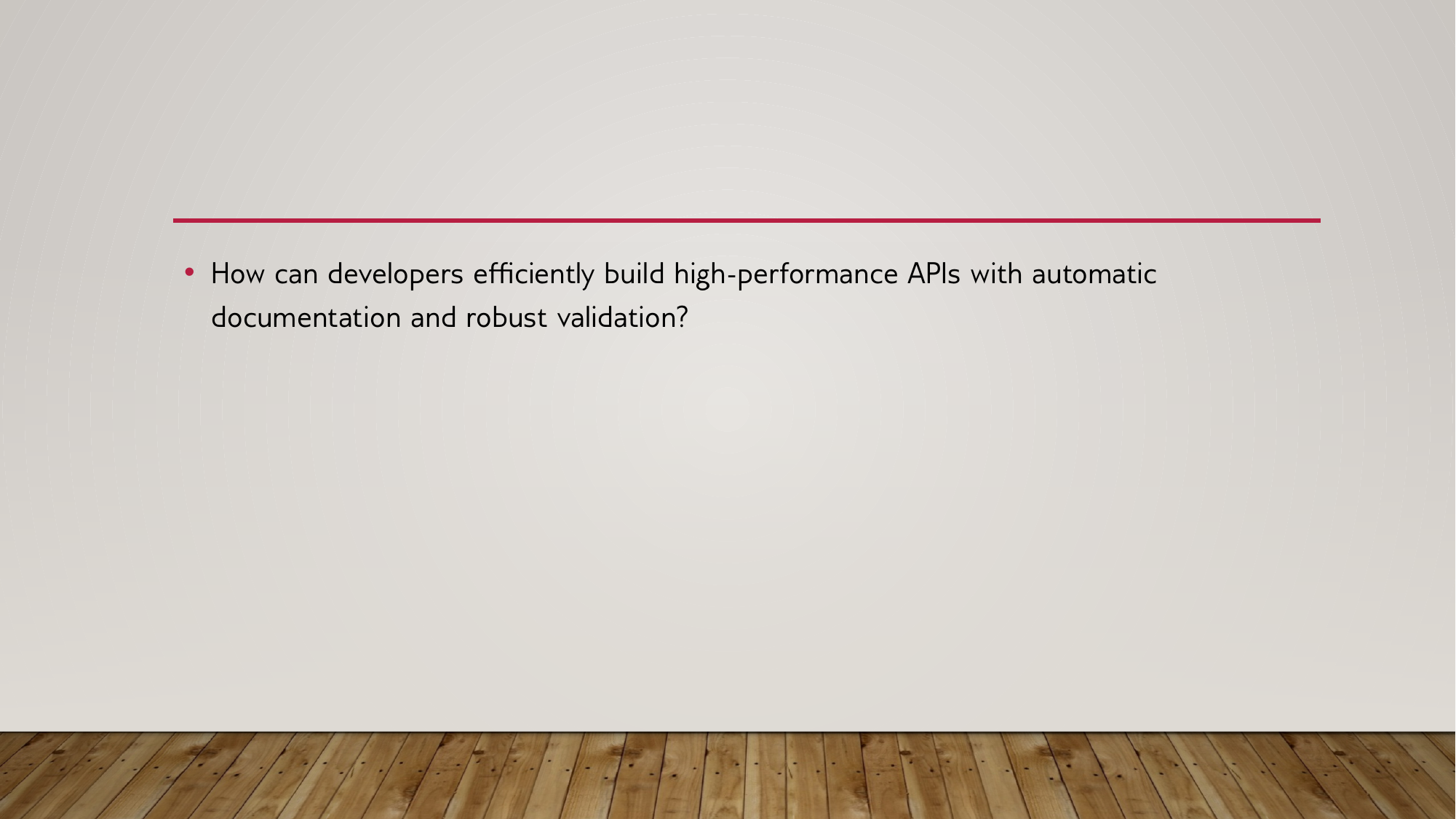

How can developers efficiently build high-performance APIs with automatic documentation and robust validation?​